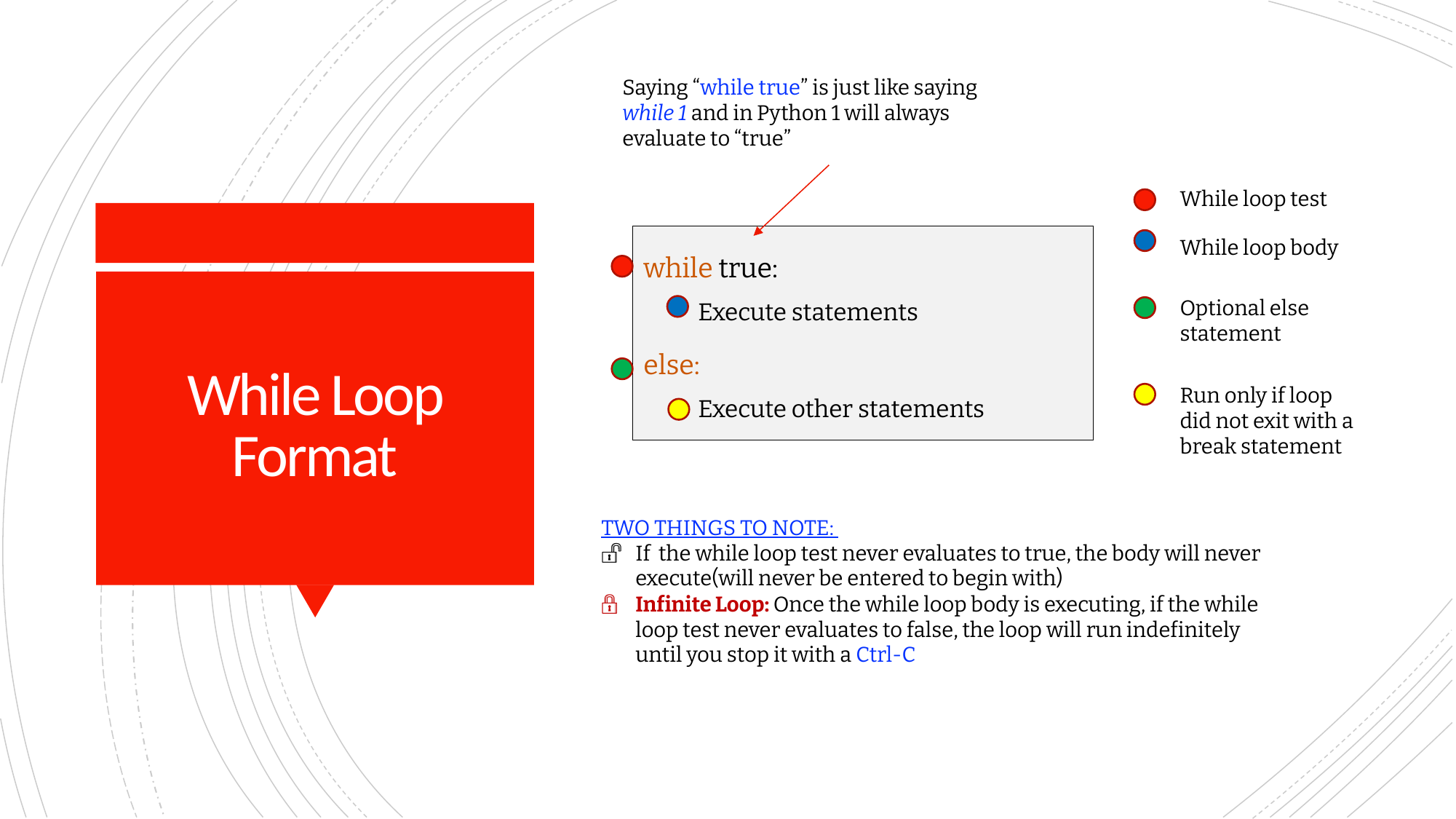

Saying “while true” is just like saying while 1 and in Python 1 will always evaluate to “true”
While loop test

while true:
Execute statements
else:
Execute other statements
While loop body

# While Loop Format
Optional else statement

Run only if loop did not exit with a break statement

TWO THINGS TO NOTE:
If  the while loop test never evaluates to true, the body will never execute(will never be entered to begin with)
Infinite Loop: Once the while loop body is executing, if the while loop test never evaluates to false, the loop will run indefinitely until you stop it with a Ctrl-C